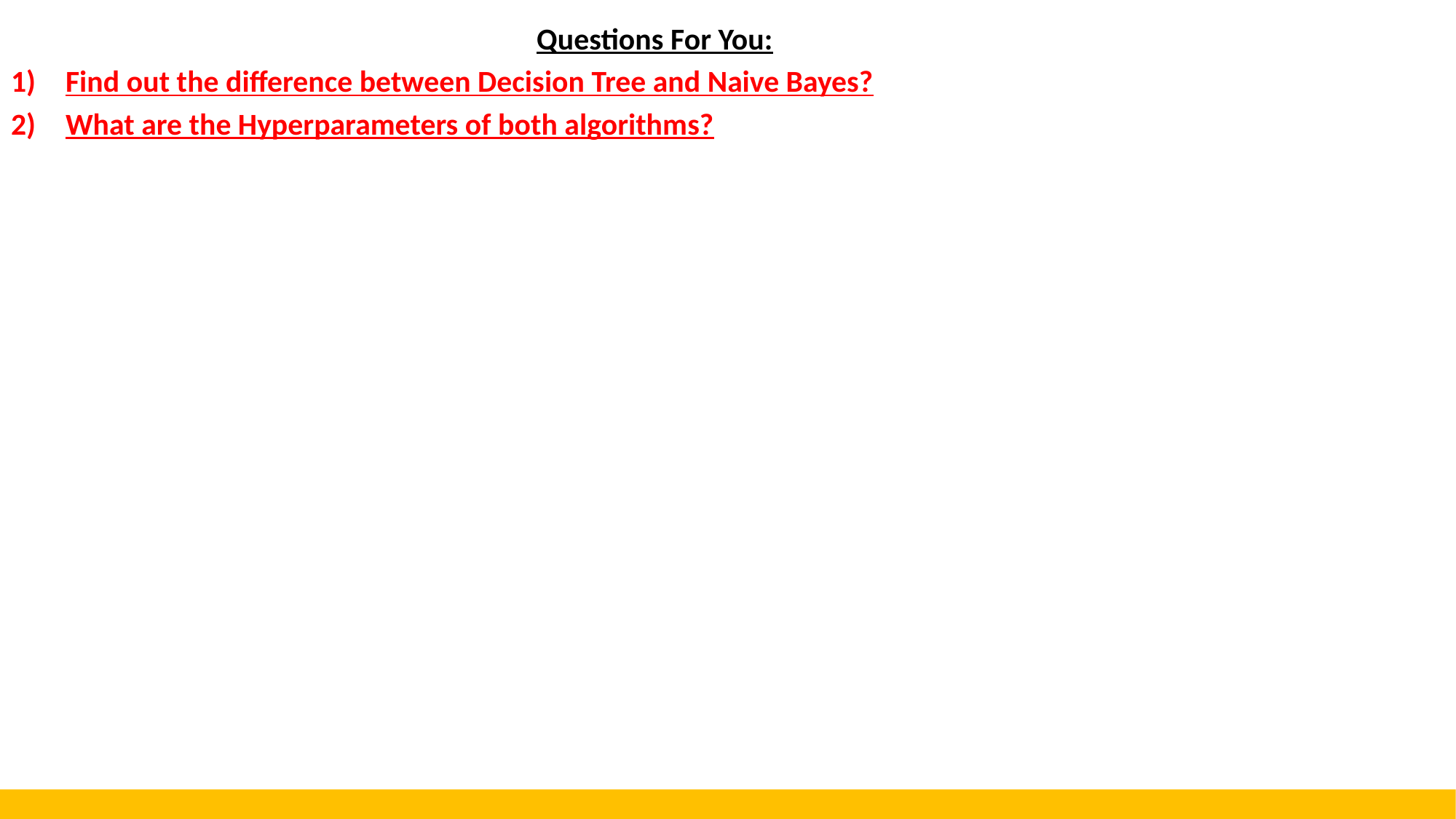

Questions For You:
Find out the difference between Decision Tree and Naive Bayes?
What are the Hyperparameters of both algorithms?